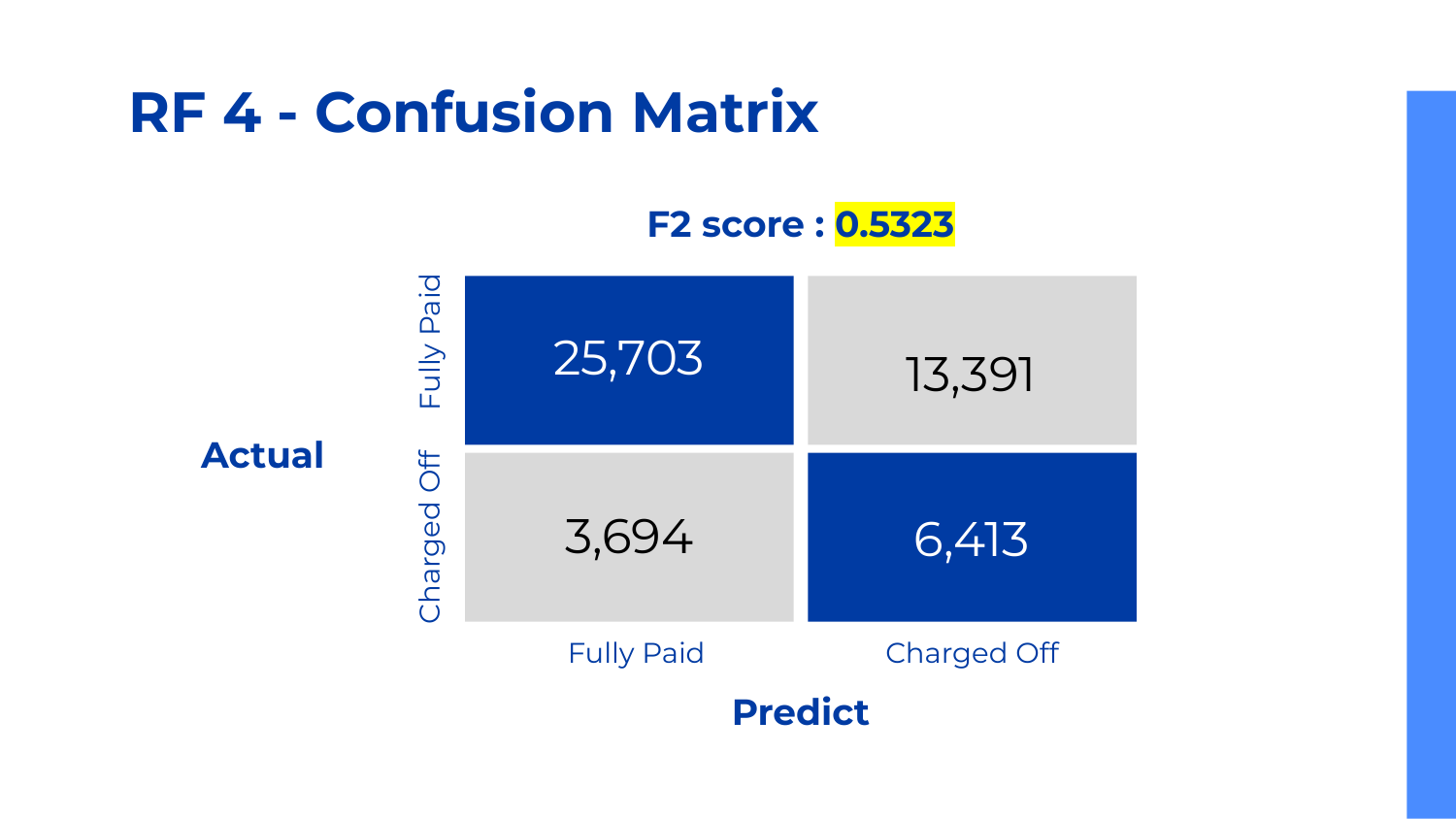

# RF 4 - Confusion Matrix
F2 score : 0.5323

13,391
25,703
Fully Paid
Actual

3,694
6,413
Charged Off
Fully Paid
Charged Off
Predict